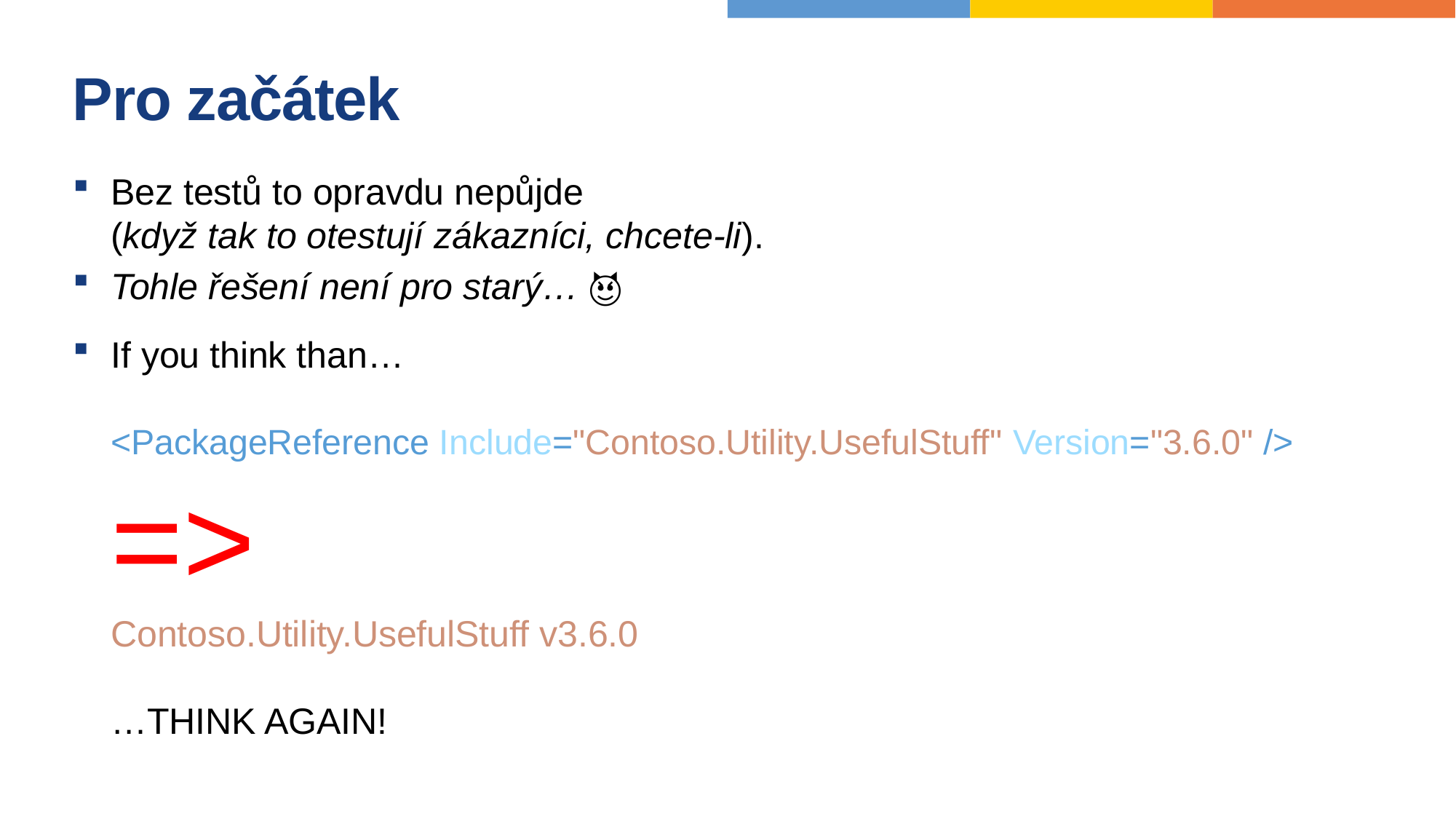

# Pro začátek
Bez testů to opravdu nepůjde
(když tak to otestují zákazníci, chcete-li).
Tohle řešení není pro starý… 😈
If you think than…
<PackageReference Include="Contoso.Utility.UsefulStuff" Version="3.6.0" />
=>
Contoso.Utility.UsefulStuff v3.6.0
…THINK AGAIN!